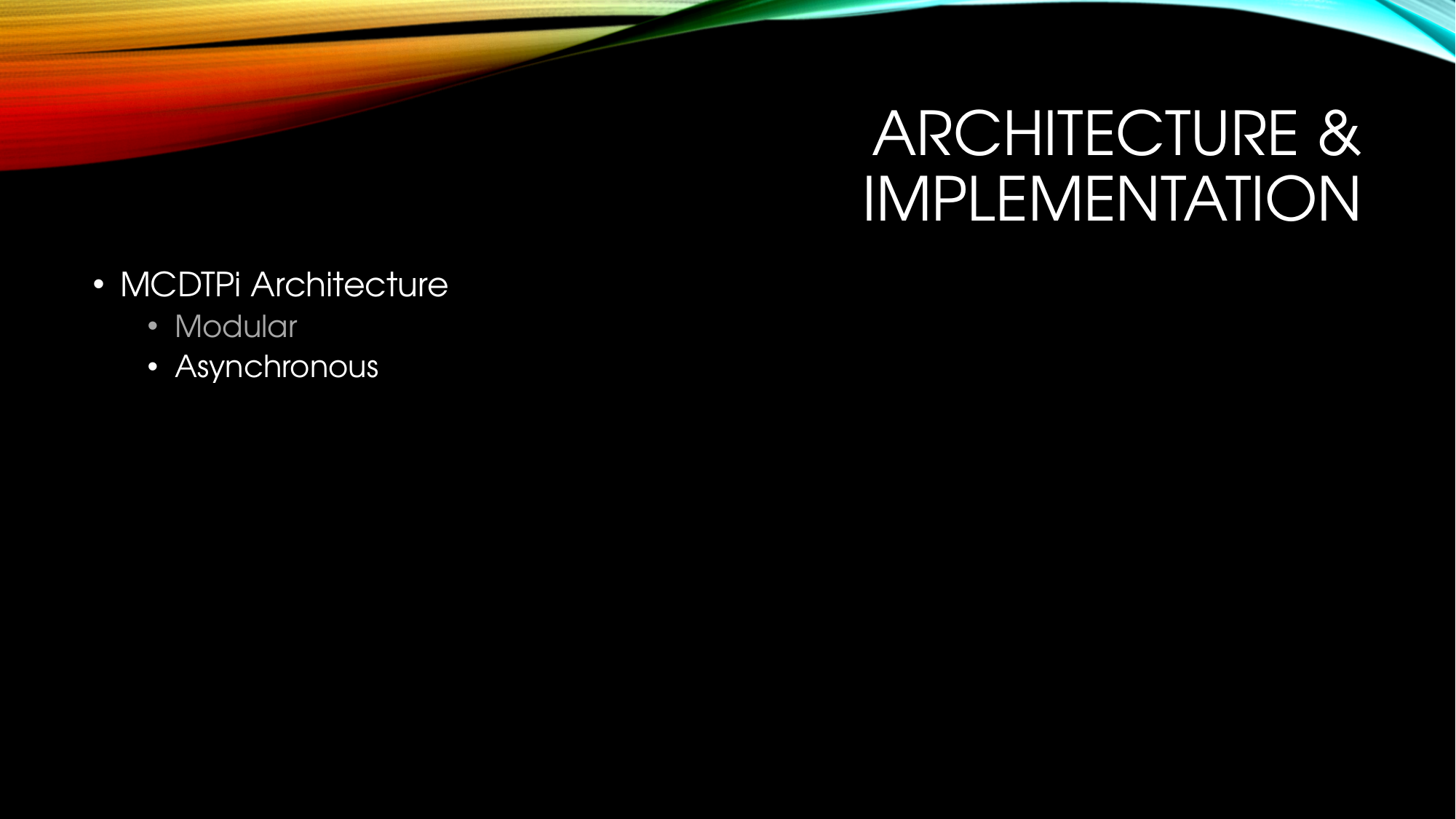

# Architecture & Implementation
MCDTPi Architecture
Modular
Asynchronous